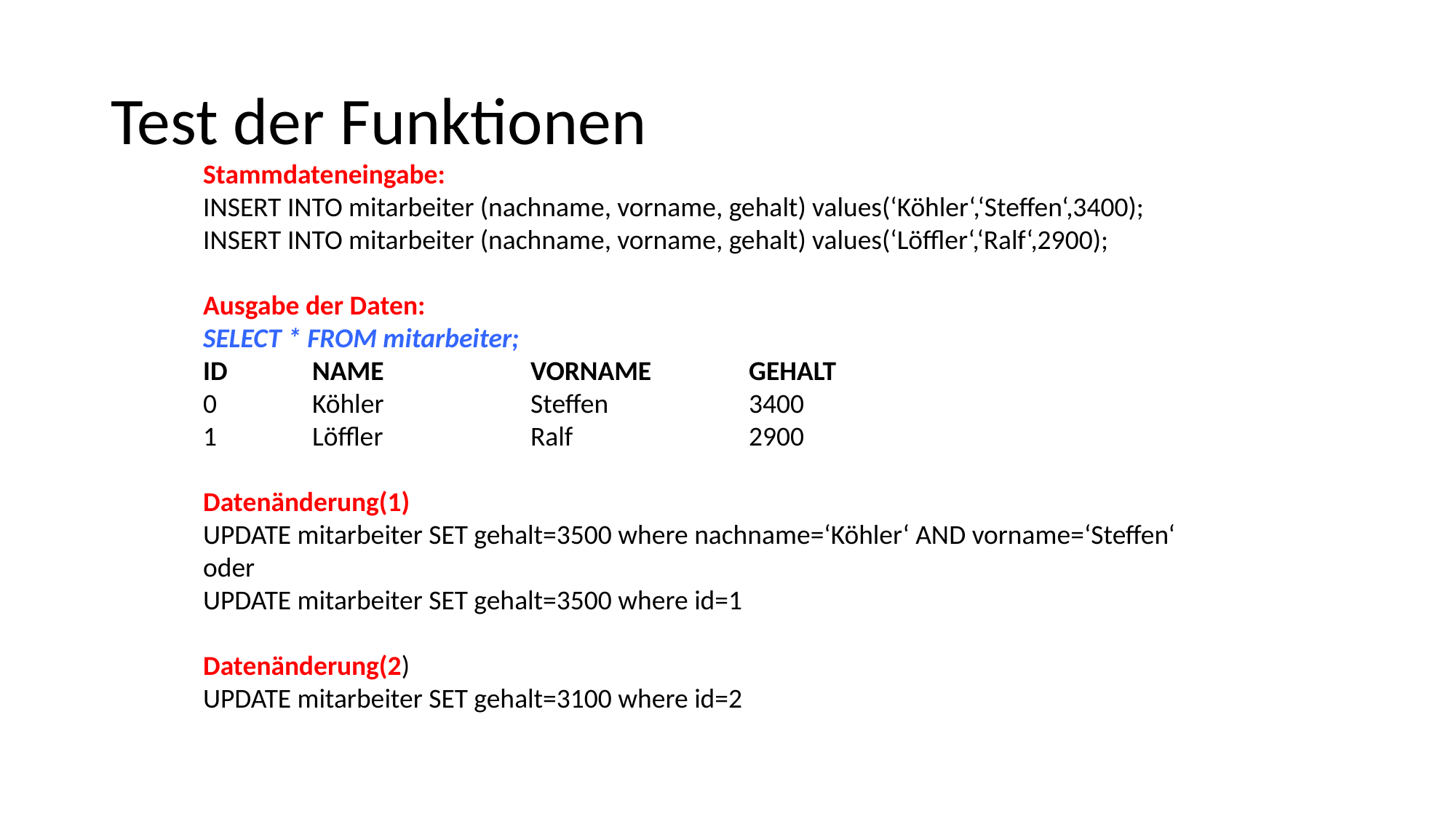

# Test der Funktionen
Stammdateneingabe:
INSERT INTO mitarbeiter (nachname, vorname, gehalt) values(‘Köhler‘,‘Steffen‘,3400);
INSERT INTO mitarbeiter (nachname, vorname, gehalt) values(‘Löffler‘,‘Ralf‘,2900);

Ausgabe der Daten:
SELECT * FROM mitarbeiter;
ID	NAME		VORNAME	GEHALT
0	Köhler		Steffen		3400
1	Löffler		Ralf		2900

Datenänderung(1)
UPDATE mitarbeiter SET gehalt=3500 where nachname=‘Köhler‘ AND vorname=‘Steffen‘
oder
UPDATE mitarbeiter SET gehalt=3500 where id=1

Datenänderung(2)
UPDATE mitarbeiter SET gehalt=3100 where id=2